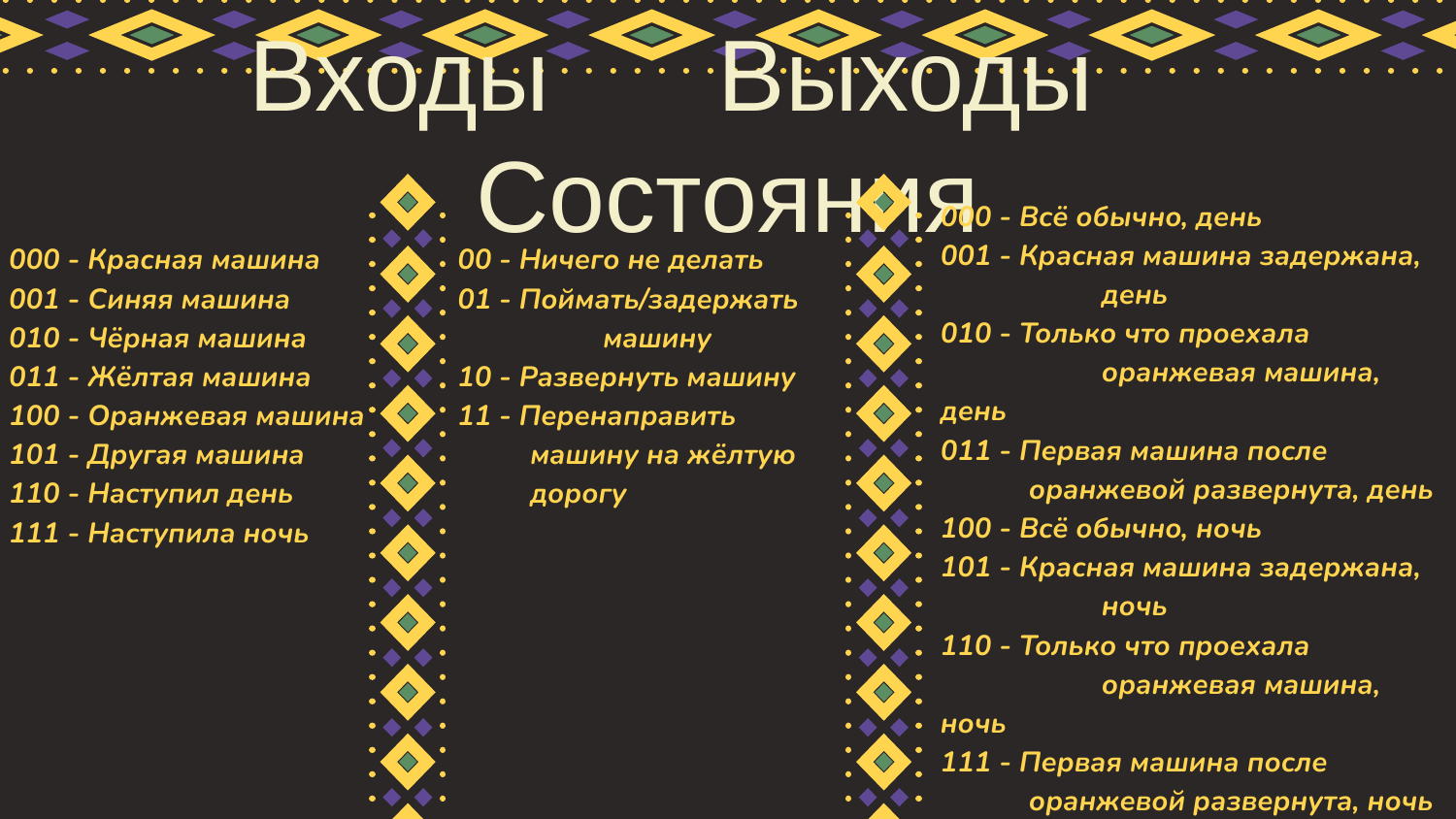

# Входы      Выходы     Состояния
000 - Всё обычно, день
001 - Красная машина задержана,
	  день
010 - Только что проехала
	  оранжевая машина, день
011 - Первая машина после
  оранжевой развернута, день
100 - Всё обычно, ночь
101 - Красная машина задержана,
	  ночь
110 - Только что проехала
	  оранжевая машина, ночь
111 - Первая машина после
  оранжевой развернута, ночь

000 - Красная машина
001 - Синяя машина
010 - Чёрная машина
011 - Жёлтая машина
100 - Оранжевая машина
101 - Другая машина
110 - Наступил день
111 - Наступила ночь

00 - Ничего не делать
01 - Поймать/задержать
	машину
10 - Развернуть машину
11 - Перенаправить
машину на жёлтую
дорогу